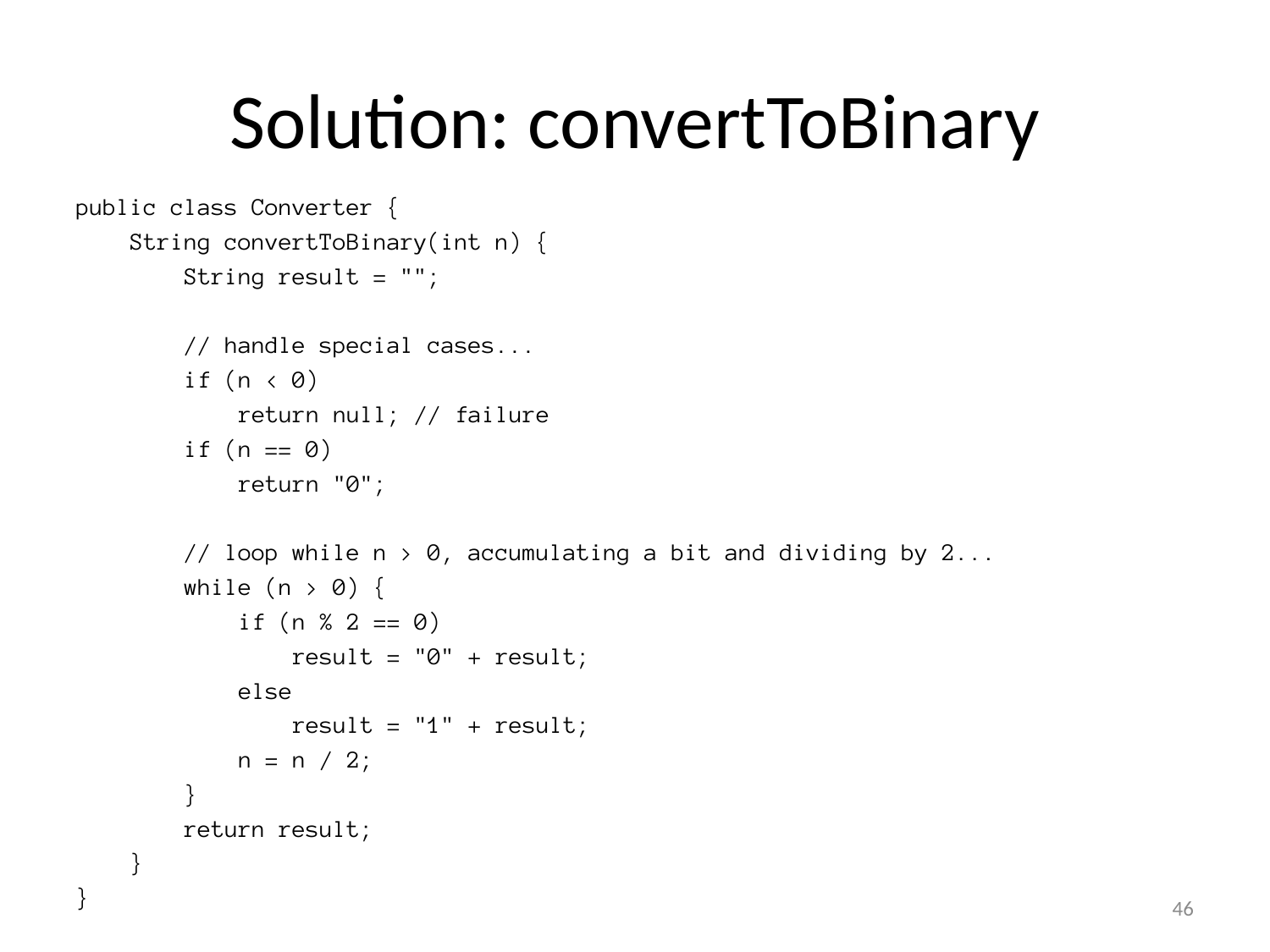

# Solution: convertToBinary
public class Converter {
    String convertToBinary(int n) {
        String result = "";

        // handle special cases...
        if (n < 0)
            return null; // failure
        if (n == 0)
            return "0";

        // loop while n > 0, accumulating a bit and dividing by 2...
        while (n > 0) {
            if (n % 2 == 0)
                result = "0" + result;
            else
                result = "1" + result;
            n = n / 2;
        }
        return result;
    }
}
46